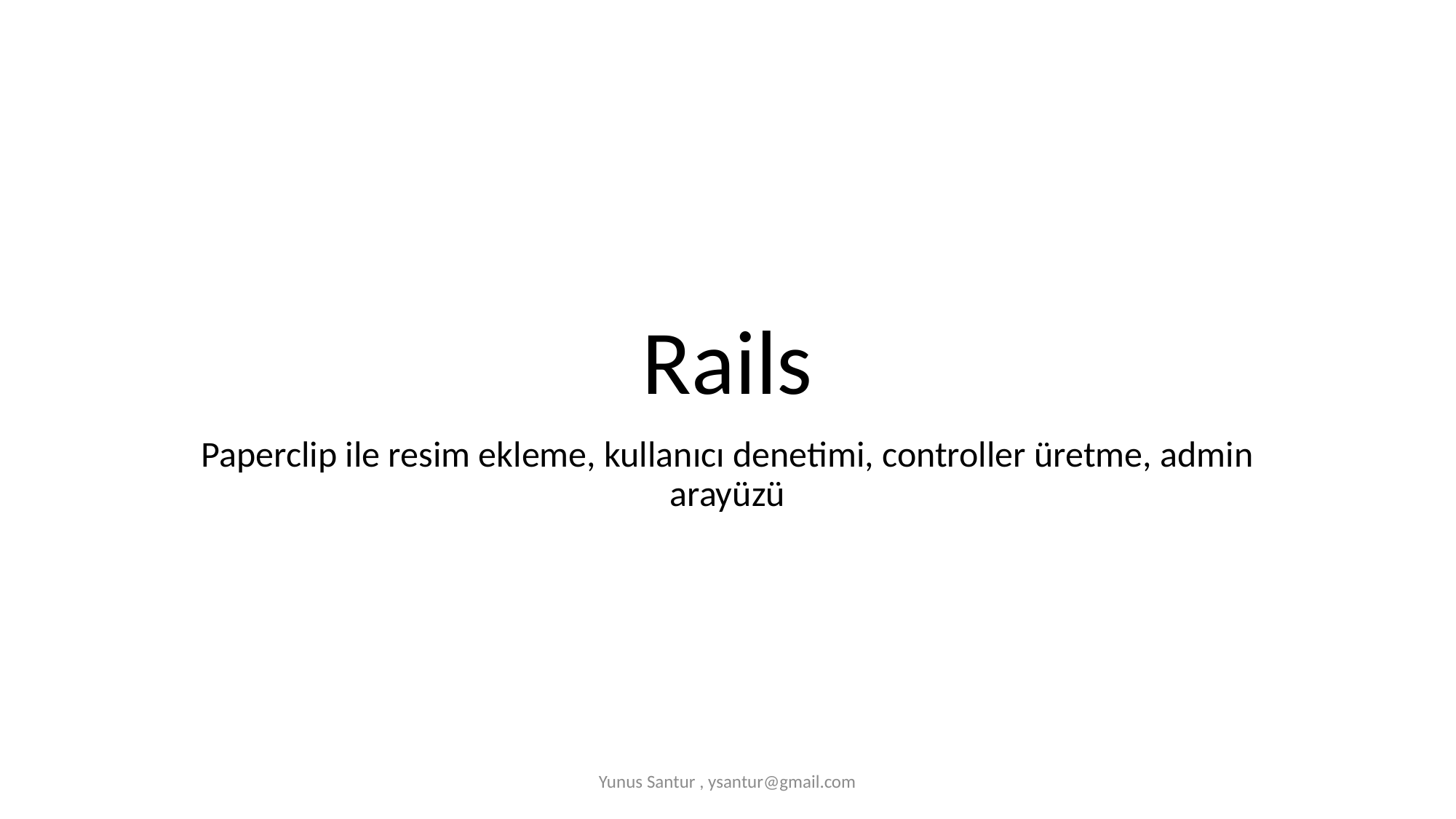

# Rails
Paperclip ile resim ekleme, kullanıcı denetimi, controller üretme, admin arayüzü
Yunus Santur , ysantur@gmail.com